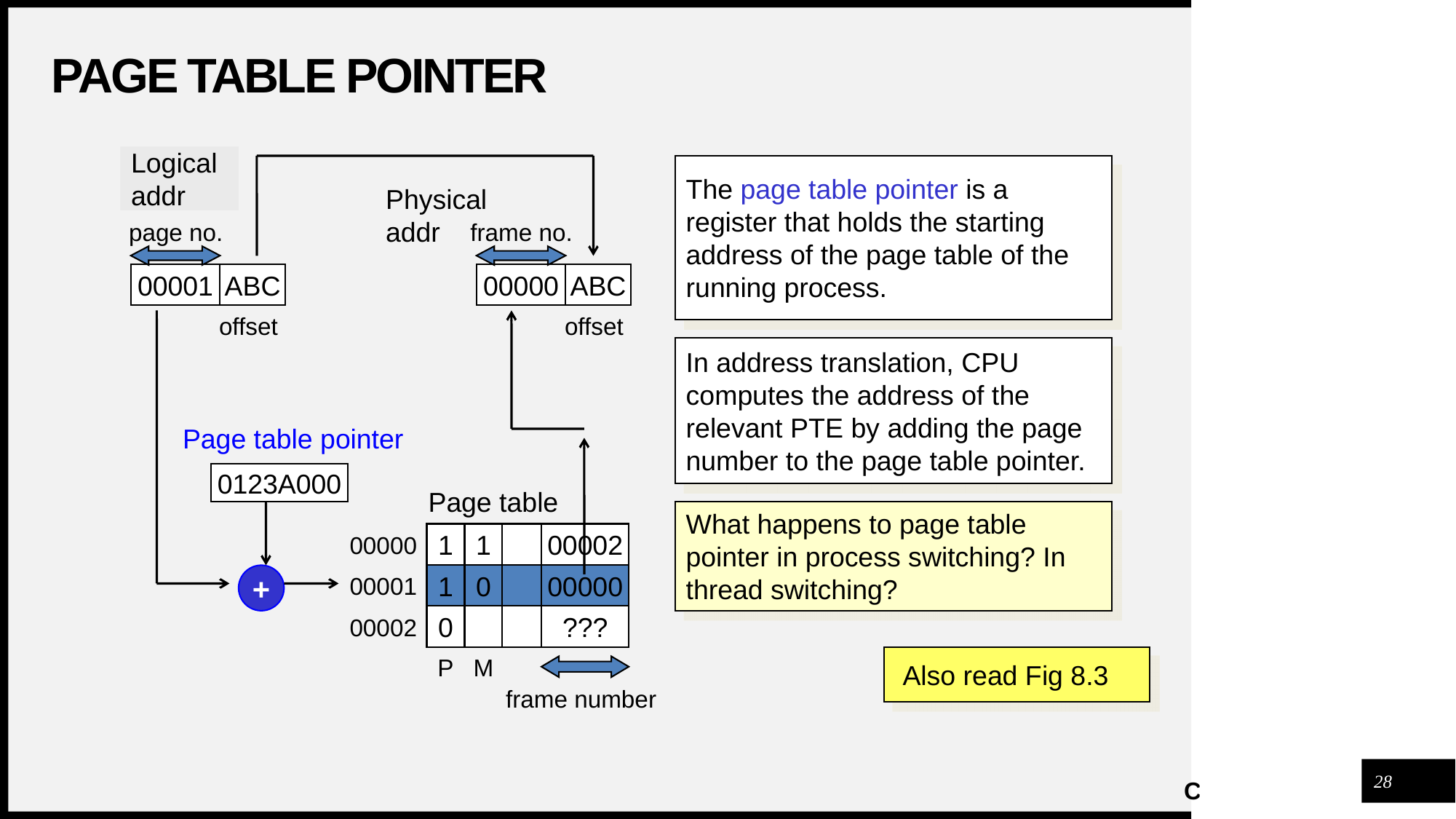

# Page Table Pointer
Logical addr

The page table pointer is a register that holds the starting address of the page table of the running process.
Physical addr
page no.

00001
ABC
offset
frame no.

00000
ABC
offset

In address translation, CPU computes the address of the relevant PTE by adding the page number to the page table pointer.
Page table pointer

0123A000
Page table

What happens to page table pointer in process switching? In thread switching?
00000
1
1

00002
00001
1
0

00000
+

00002
0

???
P
M
 Also read Fig 8.3

frame number
28